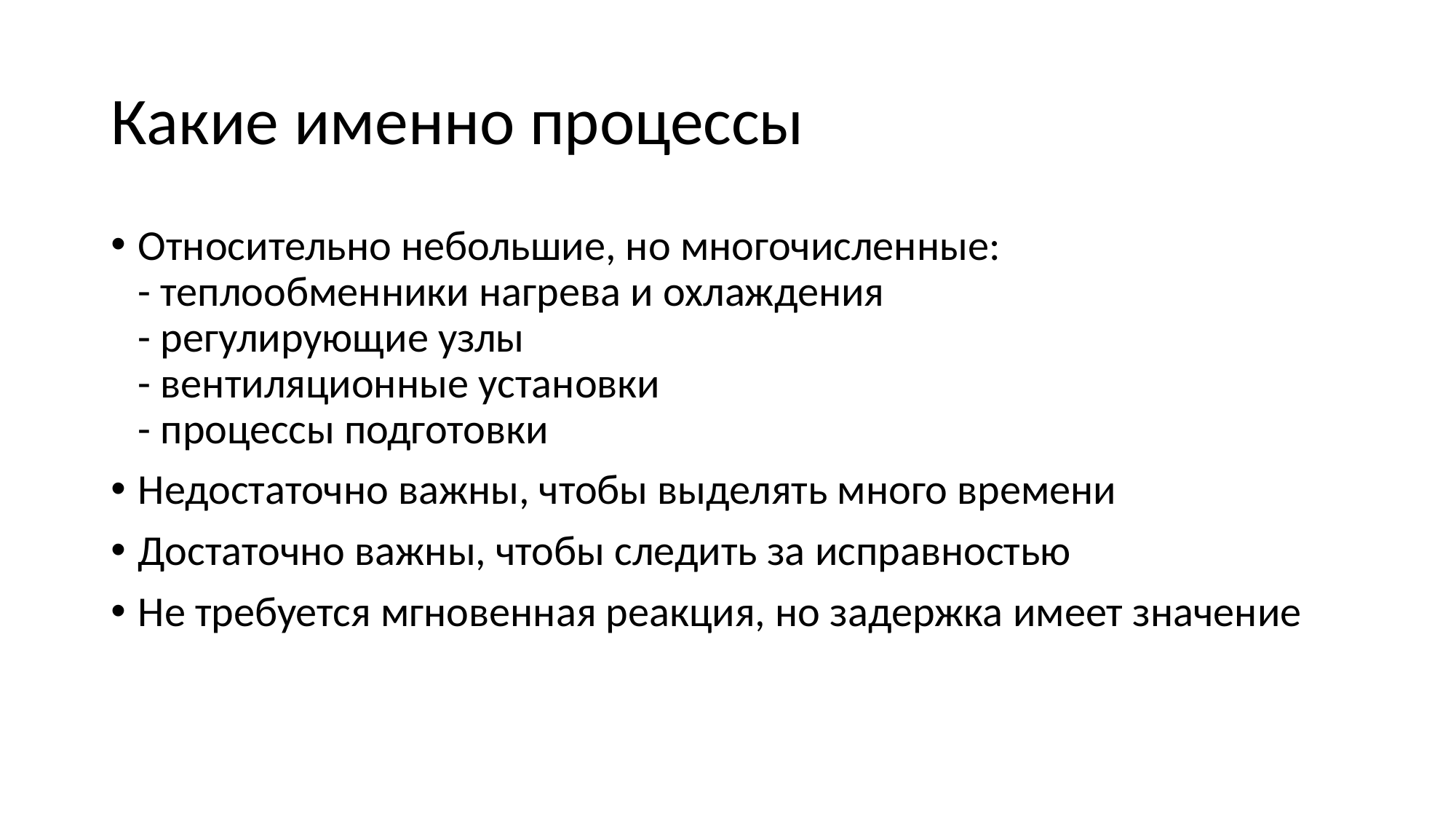

# Какие именно процессы
Относительно небольшие, но многочисленные:
- теплообменники нагрева и охлаждения
- регулирующие узлы
- вентиляционные установки
- процессы подготовки
Недостаточно важны, чтобы выделять много времени
Достаточно важны, чтобы следить за исправностью
Не требуется мгновенная реакция, но задержка имеет значение